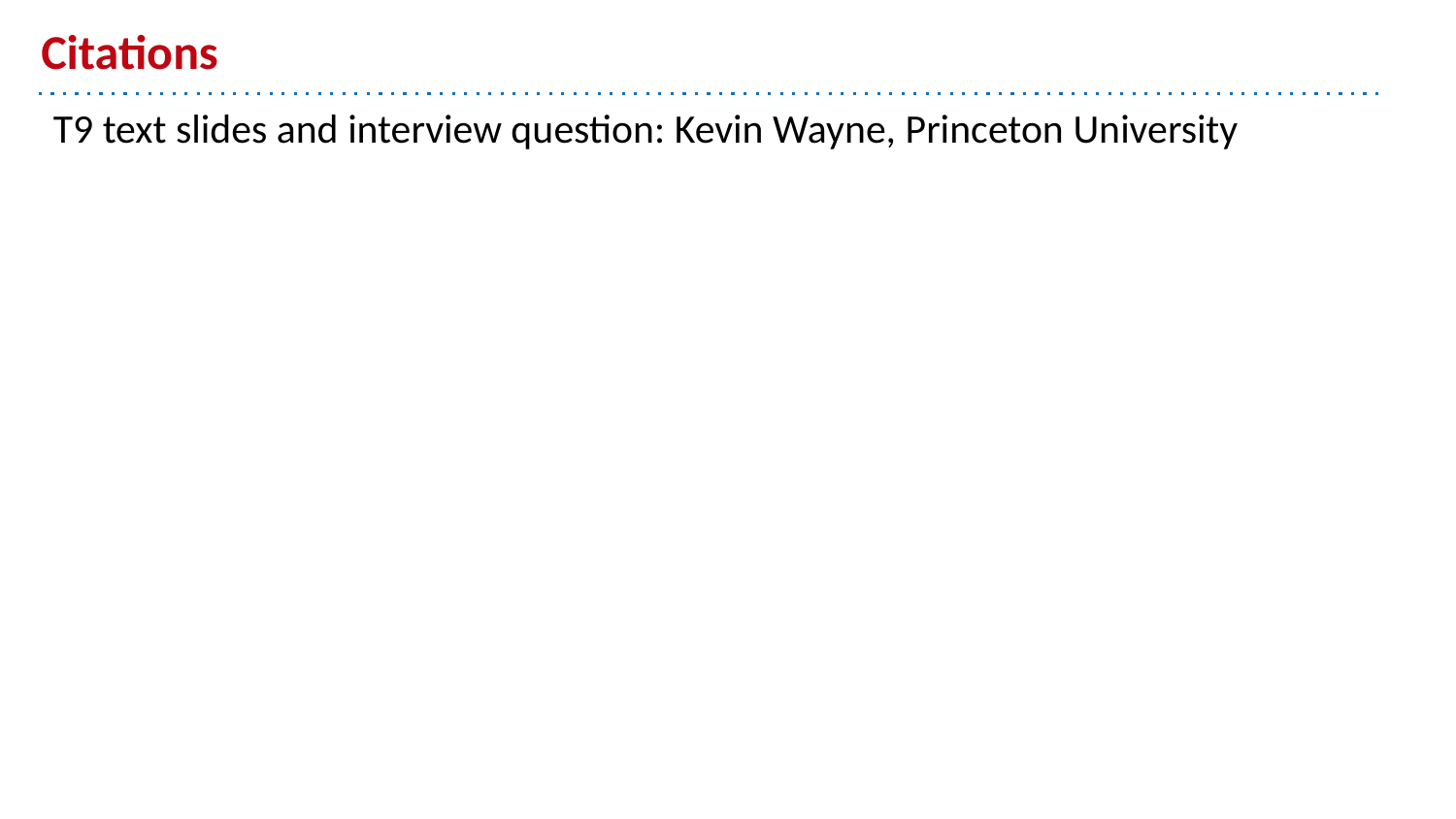

# Citations
T9 text slides and interview question: Kevin Wayne, Princeton University